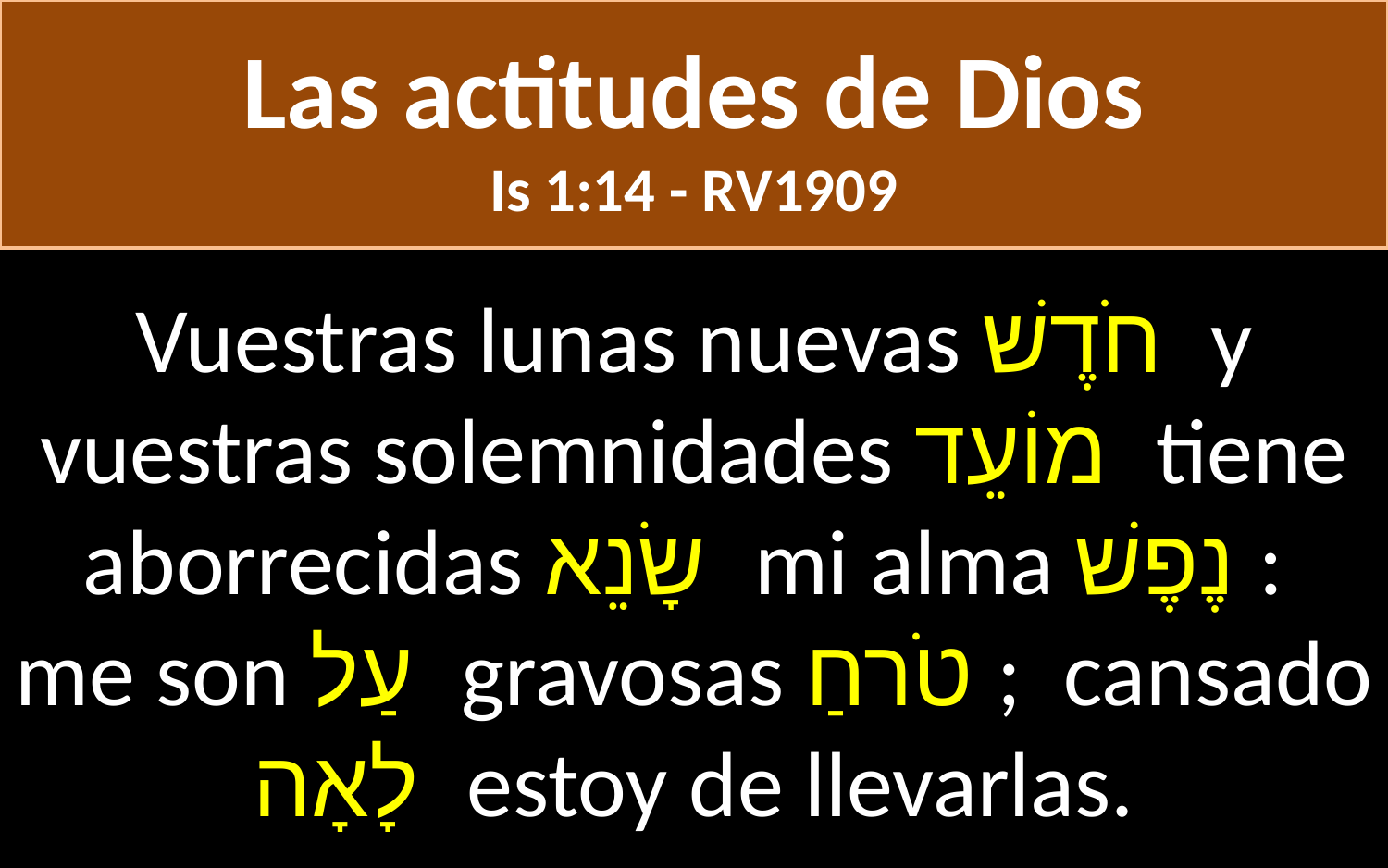

Las actitudes de Dios
Is 1:14 - RV1909
Vuestras lunas nuevas חֹדֶשׁ  y vuestras solemnidades מוֹעֵד  tiene aborrecidas שָׂנֵא  mi alma נֶפֶשׁ :  me son עַל  gravosas טֹרחַ ;  cansado לָאָה  estoy de llevarlas.